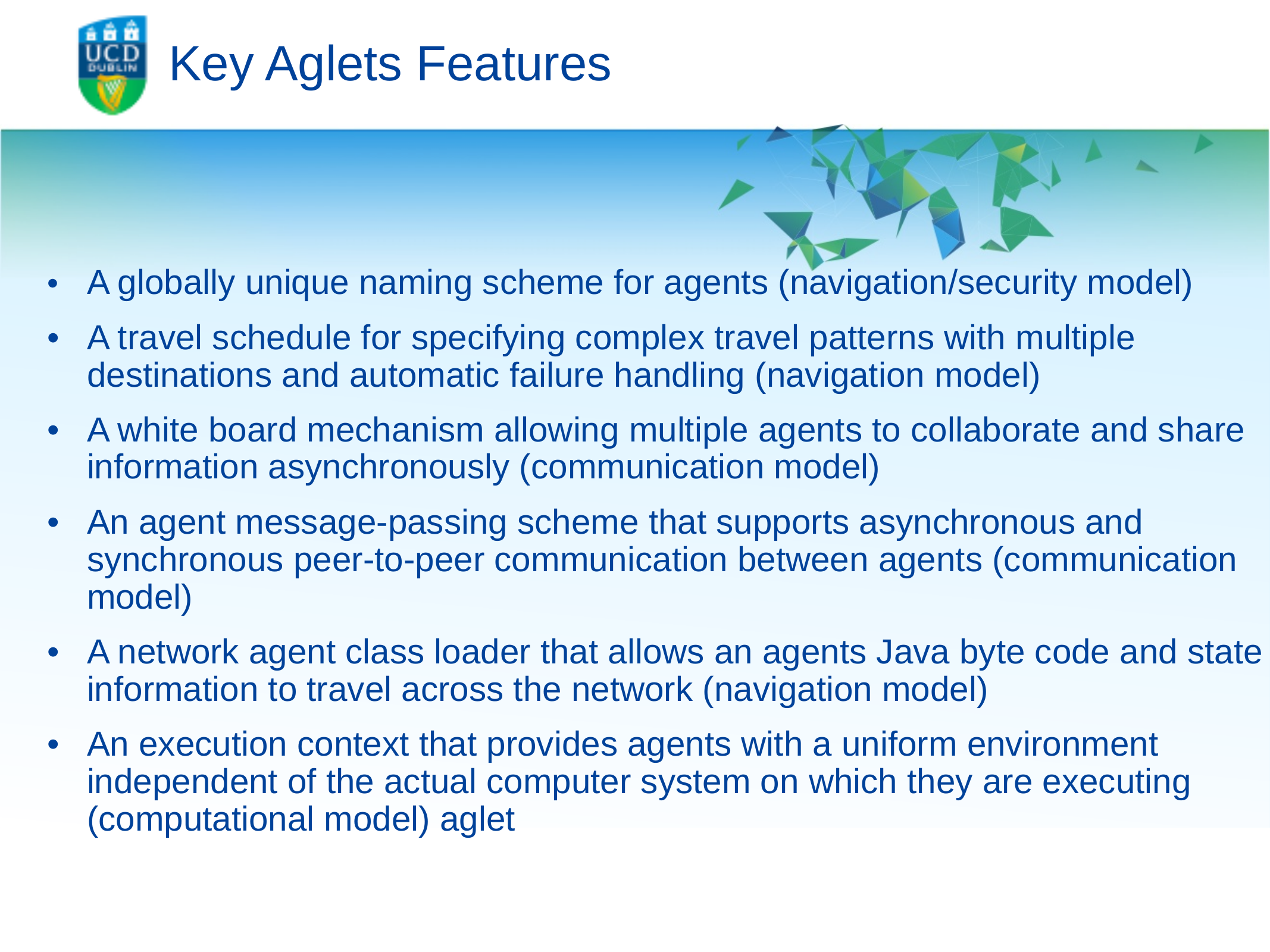

# Key Aglets Features
•	A globally unique naming scheme for agents (navigation/security model)
•	A travel schedule for specifying complex travel patterns with multiple destinations and automatic failure handling (navigation model)
•	A white board mechanism allowing multiple agents to collaborate and share information asynchronously (communication model)
•	An agent message-passing scheme that supports asynchronous and synchronous peer-to-peer communication between agents (communication model)
•	A network agent class loader that allows an agents Java byte code and state information to travel across the network (navigation model)
•	An execution context that provides agents with a uniform environment independent of the actual computer system on which they are executing (computational model) aglet